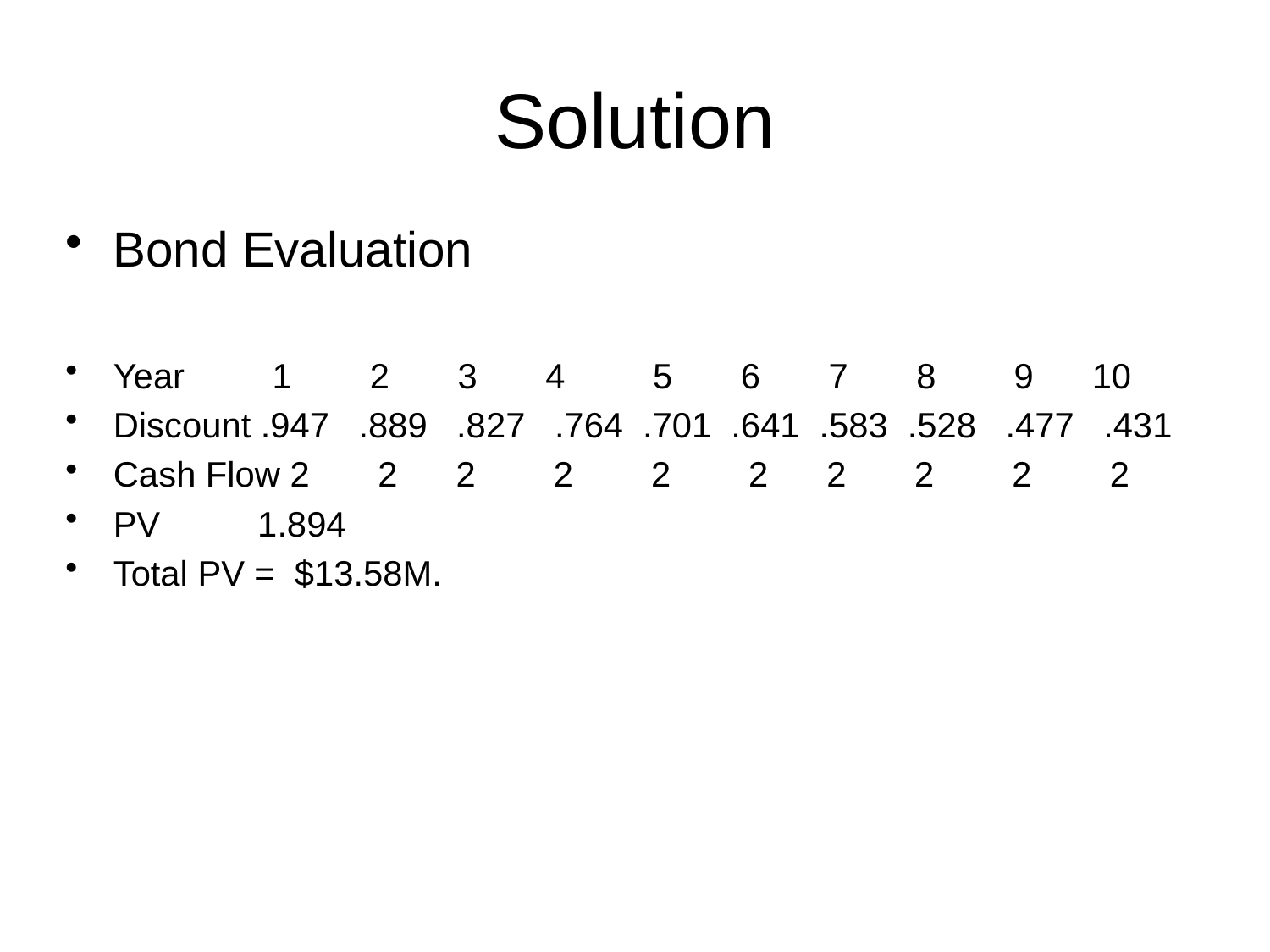

# Solution
Bond Evaluation

Year         1        2       3       4         5       6       7       8        9      10
Discount .947   .889   .827   .764  .701  .641  .583  .528   .477   .431
Cash Flow 2       2      2        2        2        2      2       2        2        2
PV          1.894
Total PV =  $13.58M.